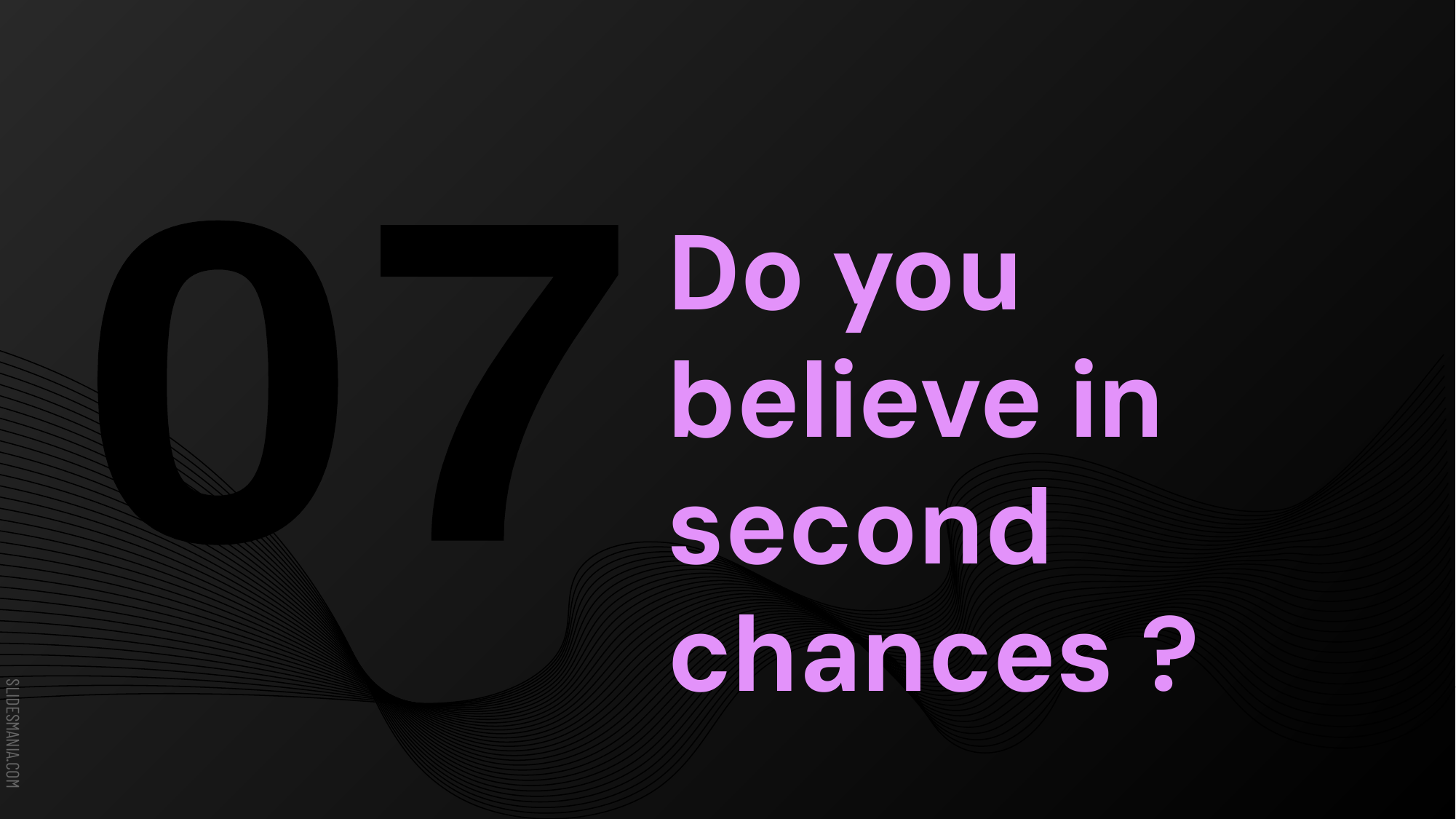

Do you believe in second chances ?
07